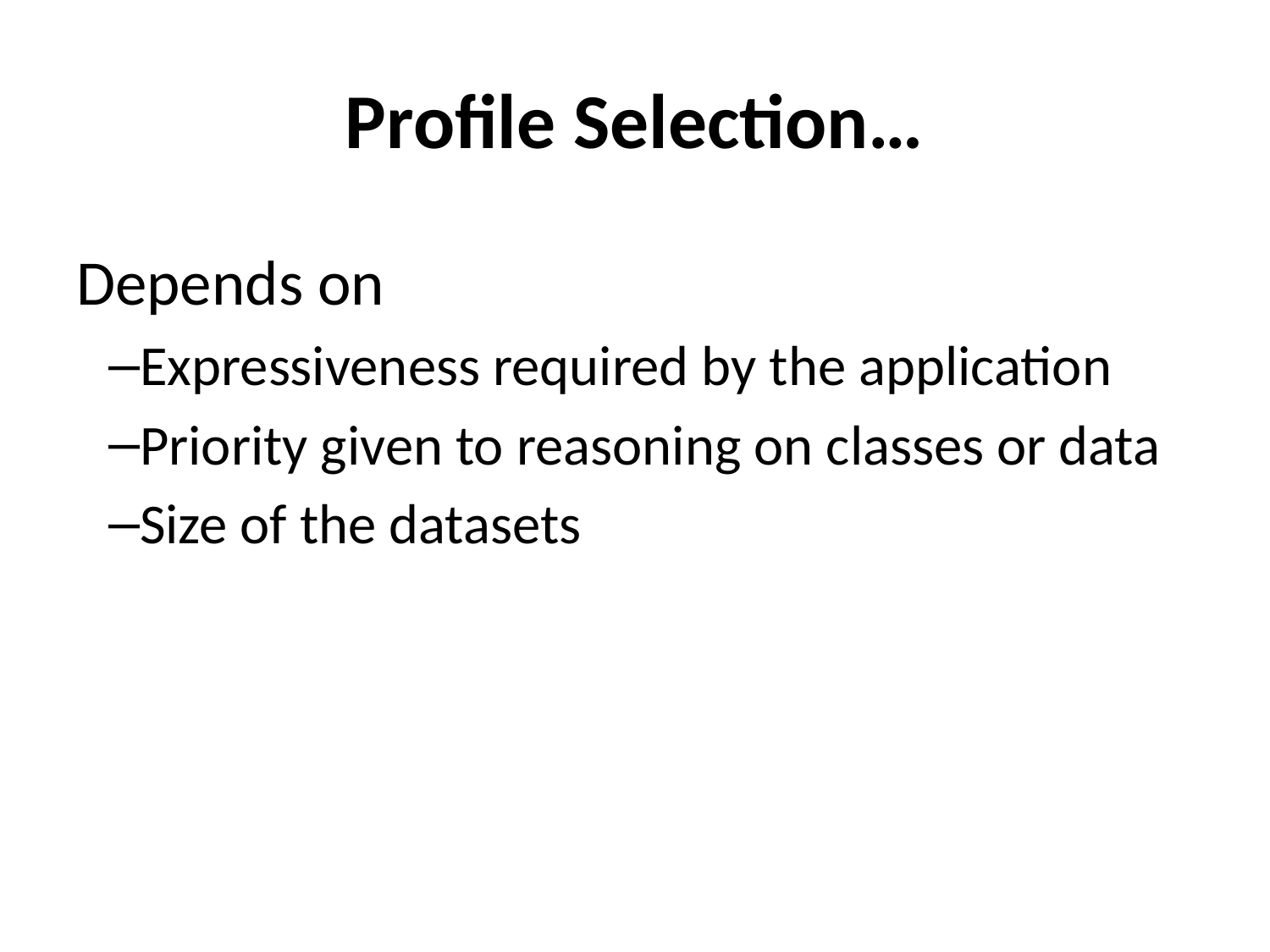

# Profile Selection…
Depends on
Expressiveness required by the application
Priority given to reasoning on classes or data
Size of the datasets